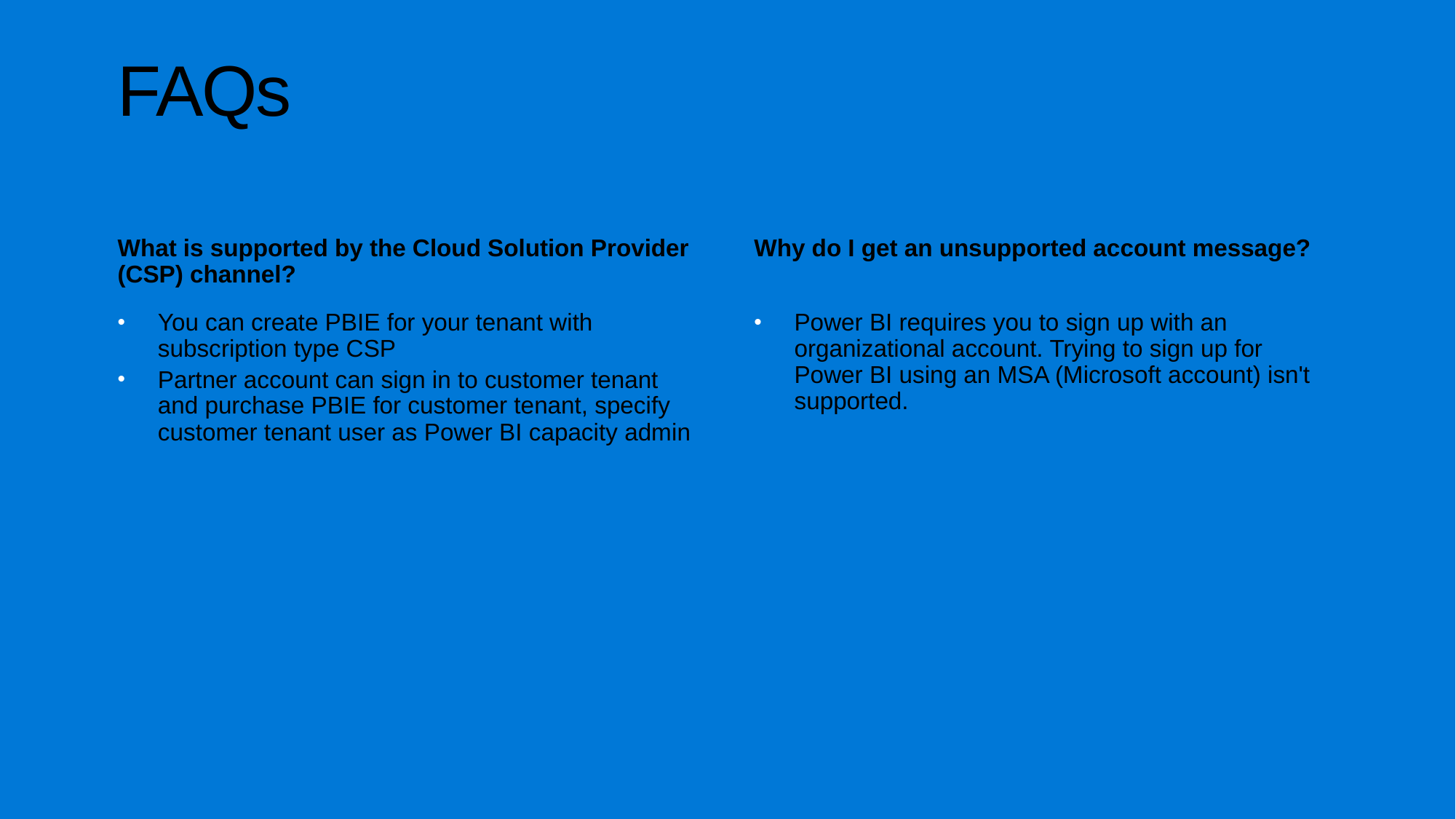

# FAQs
What is supported by the Cloud Solution Provider (CSP) channel?
Why do I get an unsupported account message?
You can create PBIE for your tenant with subscription type CSP
Partner account can sign in to customer tenant and purchase PBIE for customer tenant, specify customer tenant user as Power BI capacity admin
Power BI requires you to sign up with an organizational account. Trying to sign up for Power BI using an MSA (Microsoft account) isn't supported.